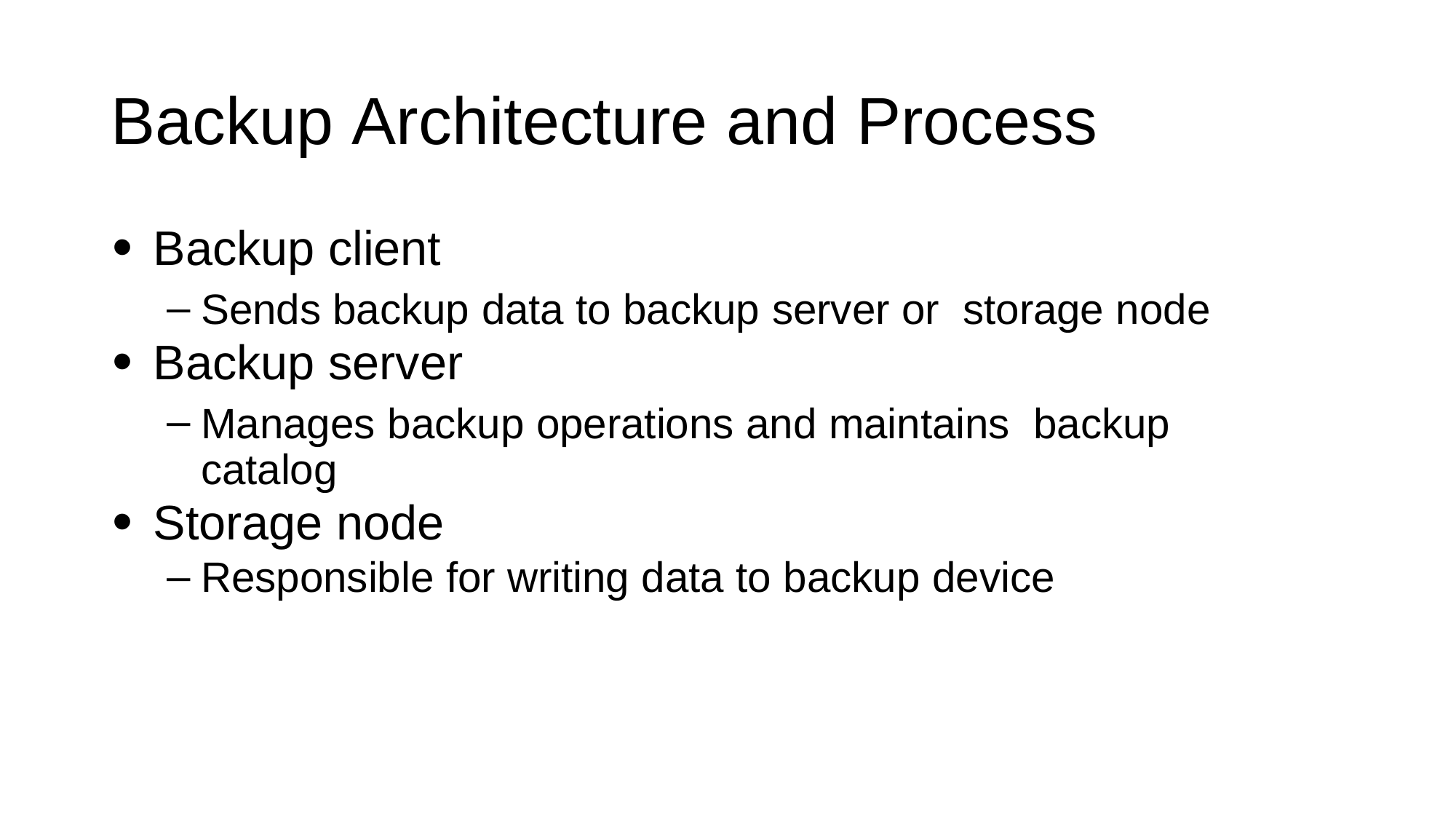

# Backup Architecture and Process
Backup client
Sends backup data to backup server or  storage node
Backup server
Manages backup operations and maintains  backup catalog
Storage node
Responsible for writing data to backup device